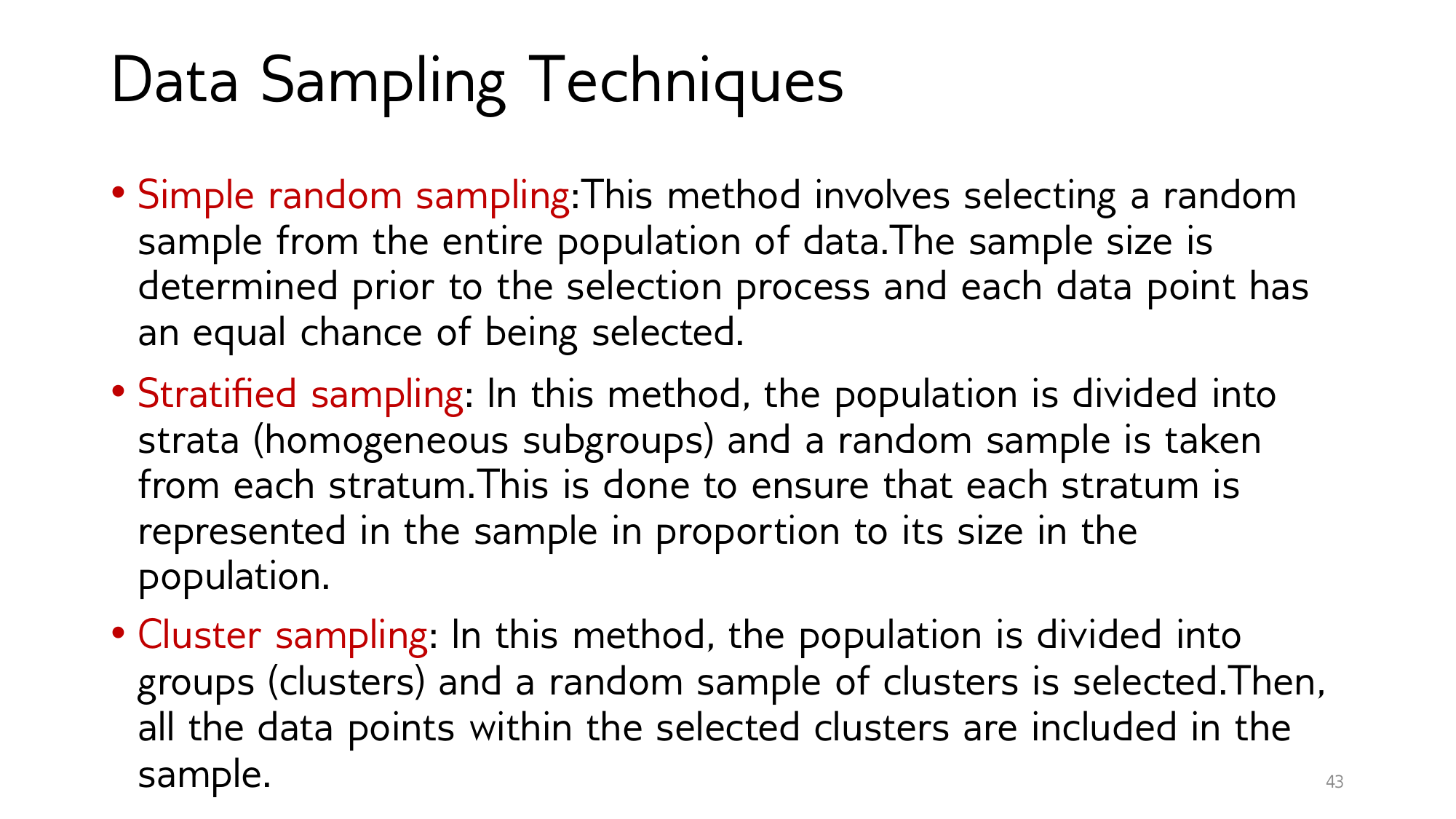

# Data Sampling Techniques
Simple random sampling:This method involves selecting a random sample from the entire population of data.The sample size is determined prior to the selection process and each data point has an equal chance of being selected.
Stratified sampling: In this method, the population is divided into strata (homogeneous subgroups) and a random sample is taken from each stratum.This is done to ensure that each stratum is represented in the sample in proportion to its size in the population.
Cluster sampling: In this method, the population is divided into groups (clusters) and a random sample of clusters is selected.Then, all the data points within the selected clusters are included in the sample.
43